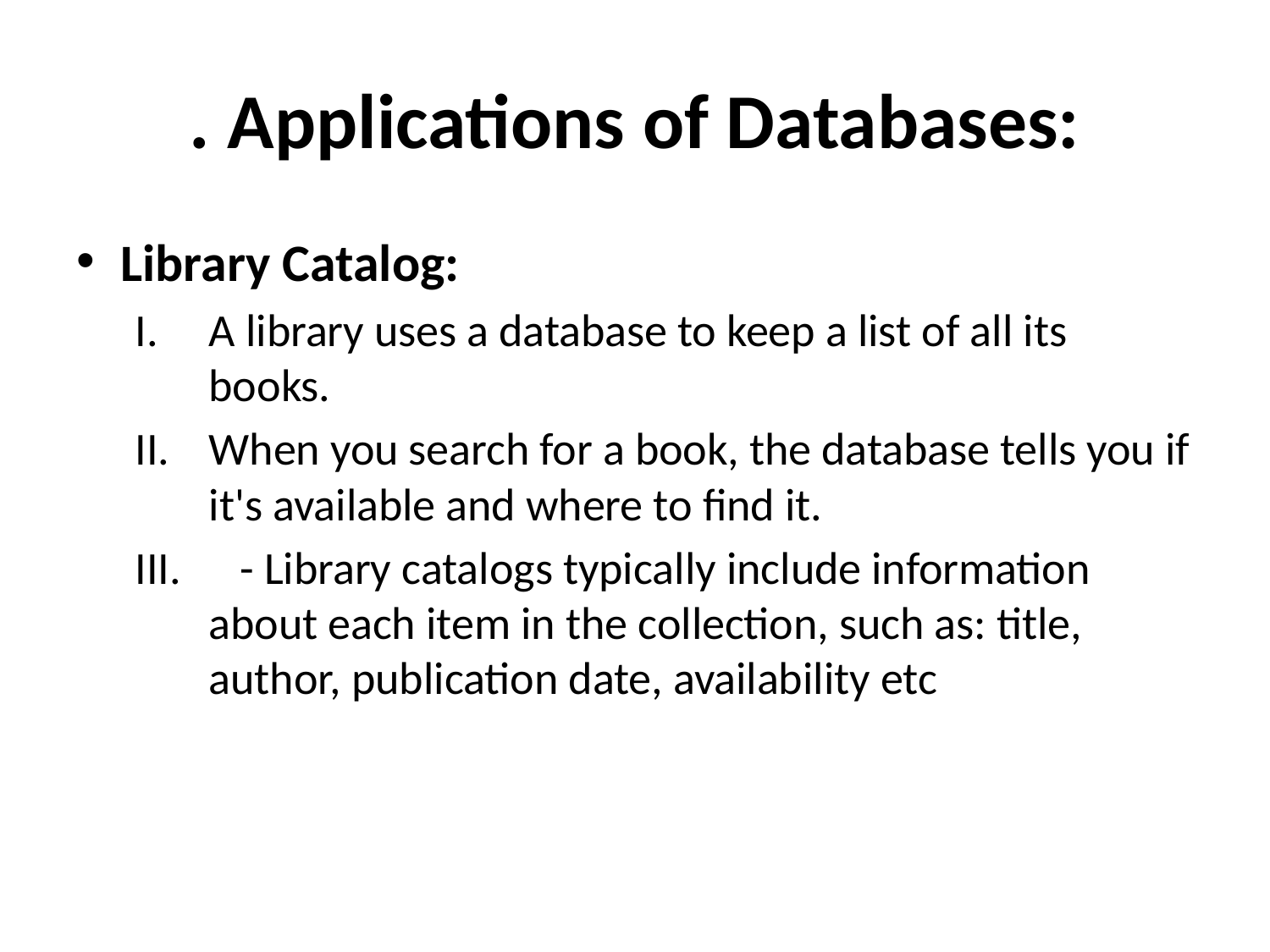

# . Applications of Databases:
Library Catalog:
A library uses a database to keep a list of all its books.
When you search for a book, the database tells you if it's available and where to find it.
   - Library catalogs typically include information about each item in the collection, such as: title, author, publication date, availability etc